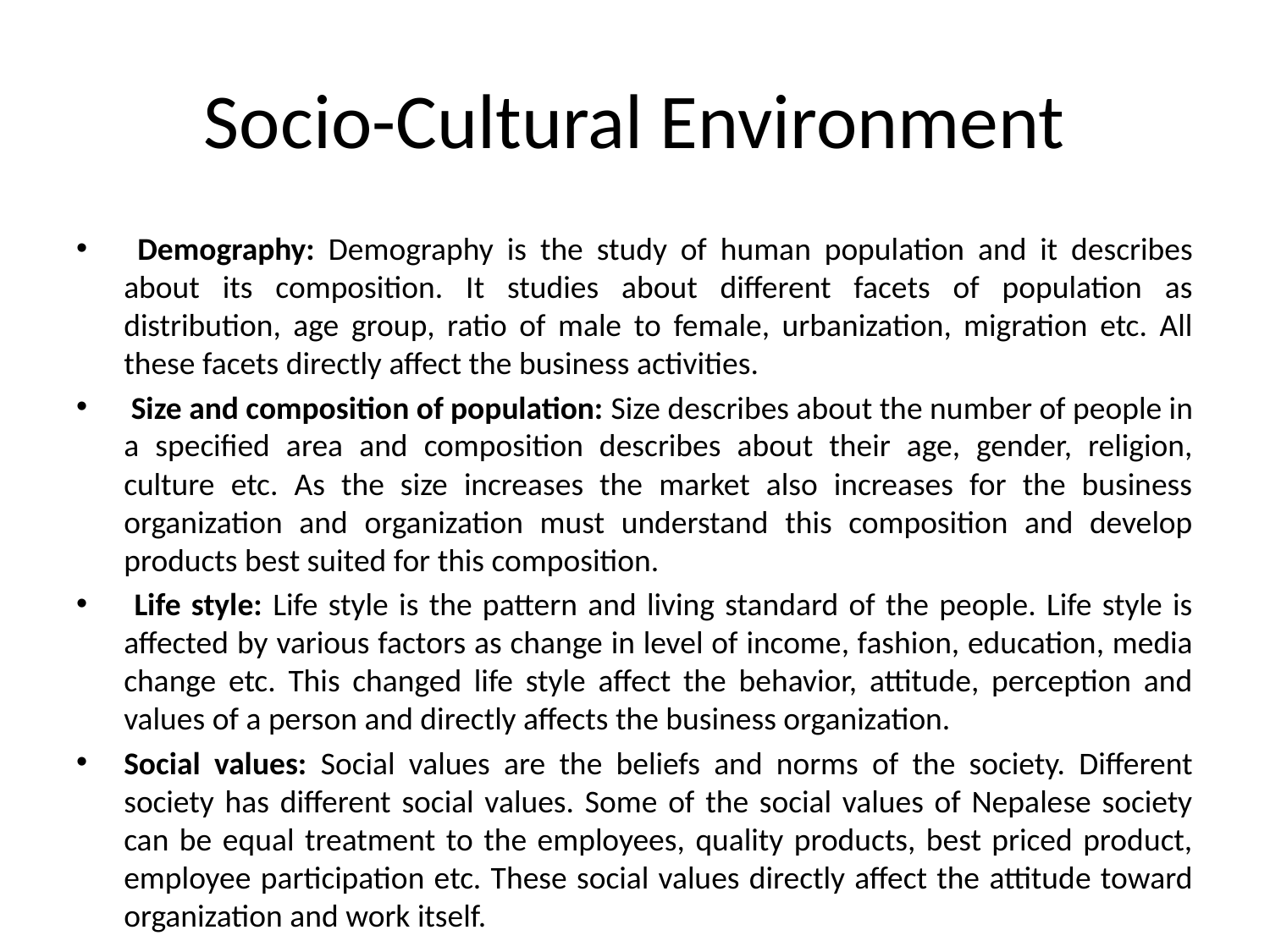

# Socio-Cultural Environment
 Demography: Demography is the study of human population and it describes about its composition. It studies about different facets of population as distribution, age group, ratio of male to female, urbanization, migration etc. All these facets directly affect the business activities.
 Size and composition of population: Size describes about the number of people in a specified area and composition describes about their age, gender, religion, culture etc. As the size increases the market also increases for the business organization and organization must understand this composition and develop products best suited for this composition.
 Life style: Life style is the pattern and living standard of the people. Life style is affected by various factors as change in level of income, fashion, education, media change etc. This changed life style affect the behavior, attitude, perception and values of a person and directly affects the business organization.
Social values: Social values are the beliefs and norms of the society. Different society has different social values. Some of the social values of Nepalese society can be equal treatment to the employees, quality products, best priced product, employee participation etc. These social values directly affect the attitude toward organization and work itself.